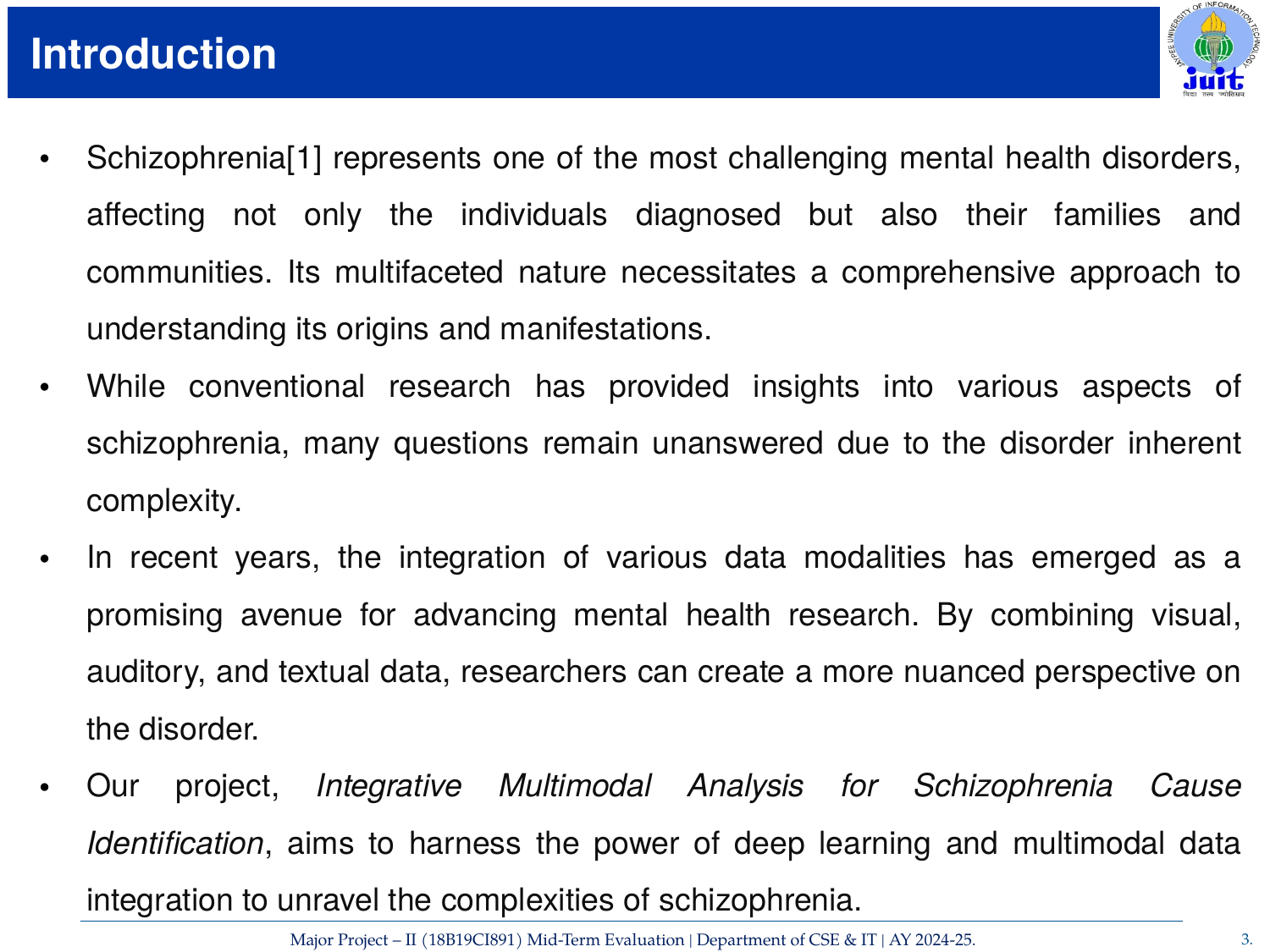

# Introduction
Schizophrenia[1] represents one of the most challenging mental health disorders, affecting not only the individuals diagnosed but also their families and communities. Its multifaceted nature necessitates a comprehensive approach to understanding its origins and manifestations.
While conventional research has provided insights into various aspects of schizophrenia, many questions remain unanswered due to the disorder inherent complexity.
In recent years, the integration of various data modalities has emerged as a promising avenue for advancing mental health research. By combining visual, auditory, and textual data, researchers can create a more nuanced perspective on the disorder.
Our project, Integrative Multimodal Analysis for Schizophrenia Cause Identification, aims to harness the power of deep learning and multimodal data integration to unravel the complexities of schizophrenia.